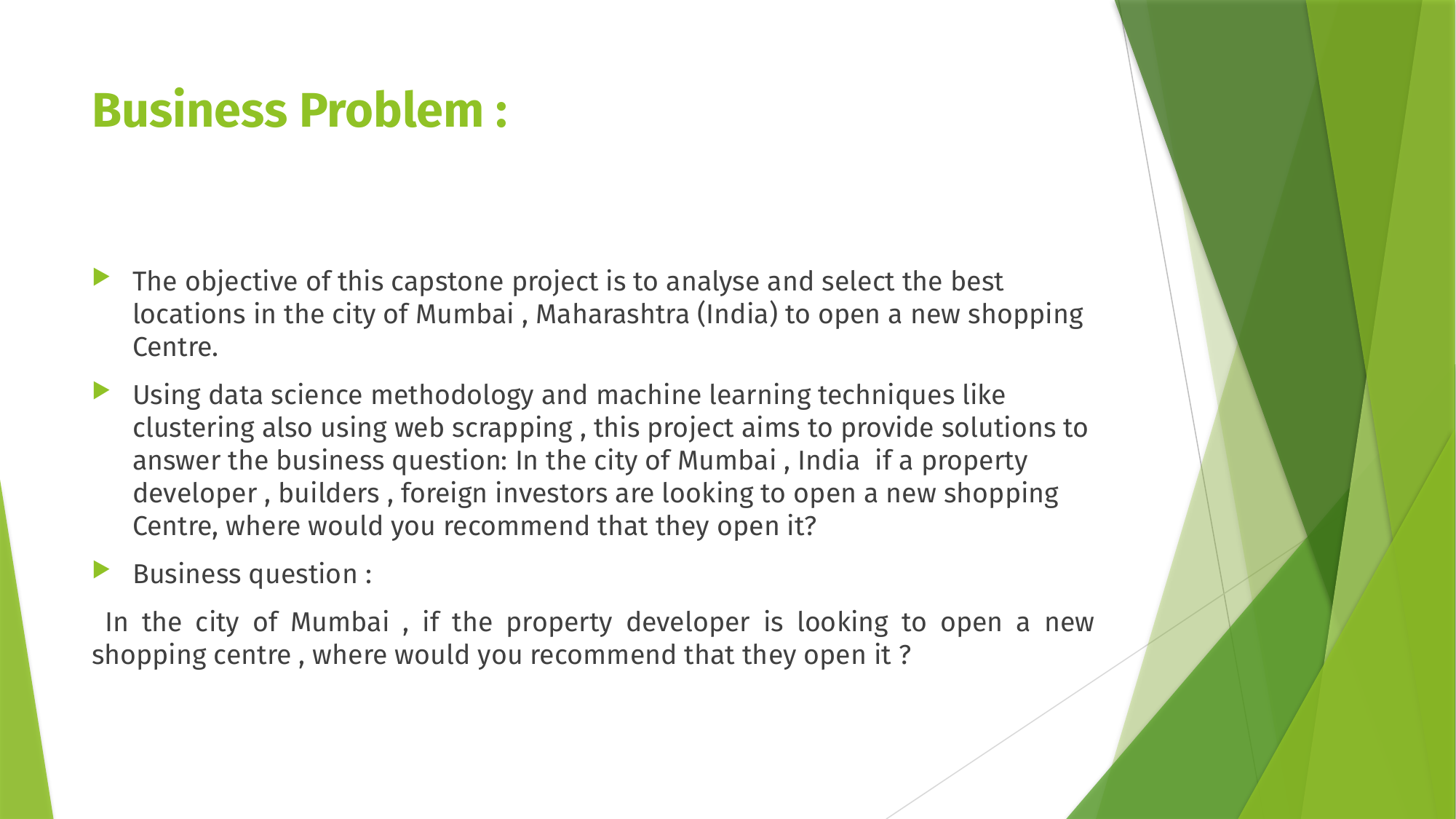

# Business Problem :
The objective of this capstone project is to analyse and select the best locations in the city of Mumbai , Maharashtra (India) to open a new shopping Centre.
Using data science methodology and machine learning techniques like clustering also using web scrapping , this project aims to provide solutions to answer the business question: In the city of Mumbai , India  if a property developer , builders , foreign investors are looking to open a new shopping Centre, where would you recommend that they open it?
Business question :
 In the city of Mumbai , if the property developer is looking to open a new shopping centre , where would you recommend that they open it ?